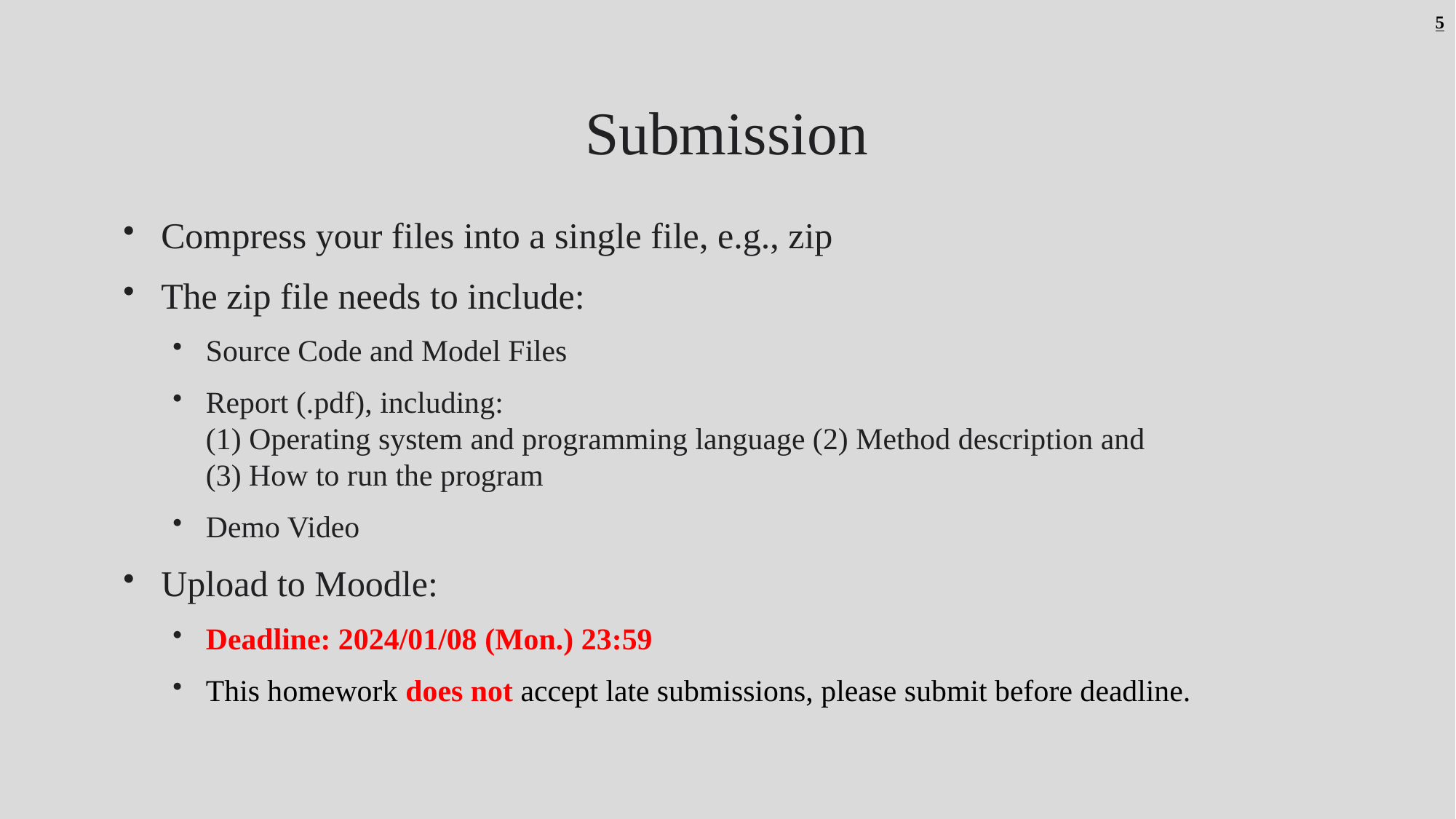

5
# Submission
Compress your files into a single file, e.g., zip
The zip file needs to include:
Source Code and Model Files
Report (.pdf), including:
(1) Operating system and programming language (2) Method description and
(3) How to run the program
Demo Video
Upload to Moodle:
Deadline: 2024/01/08 (Mon.) 23:59
This homework does not accept late submissions, please submit before deadline.